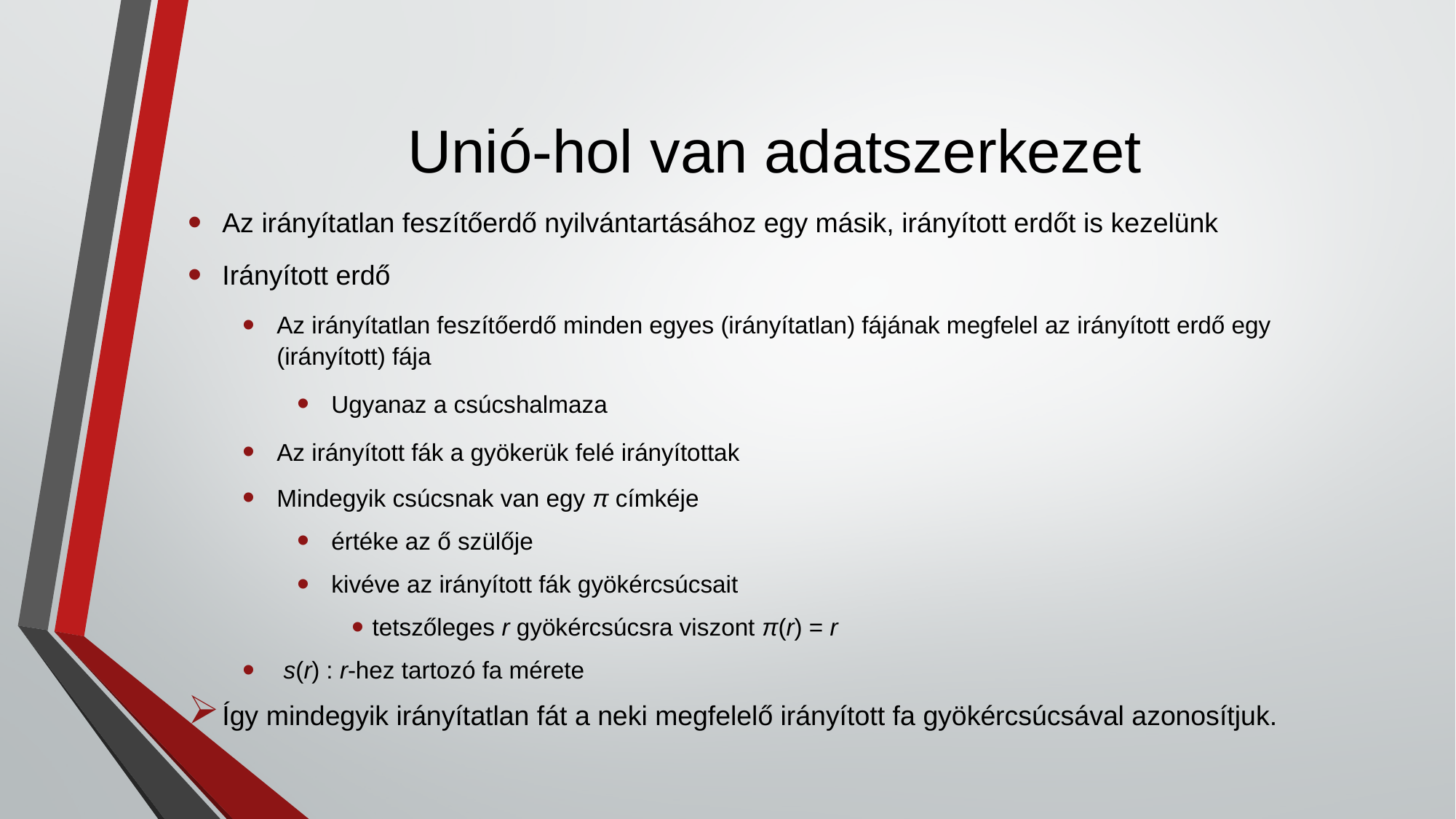

# Unió-hol van adatszerkezet
Az irányítatlan feszítőerdő nyilvántartásához egy másik, irányított erdőt is kezelünk
Irányított erdő
Az irányítatlan feszítőerdő minden egyes (irányítatlan) fájának megfelel az irányított erdő egy (irányított) fája
Ugyanaz a csúcshalmaza
Az irányított fák a gyökerük felé irányítottak
Mindegyik csúcsnak van egy π címkéje
értéke az ő szülője
kivéve az irányított fák gyökércsúcsait
tetszőleges r gyökércsúcsra viszont π(r) = r
 s(r) : r-hez tartozó fa mérete
Így mindegyik irányítatlan fát a neki megfelelő irányított fa gyökércsúcsával azonosítjuk.